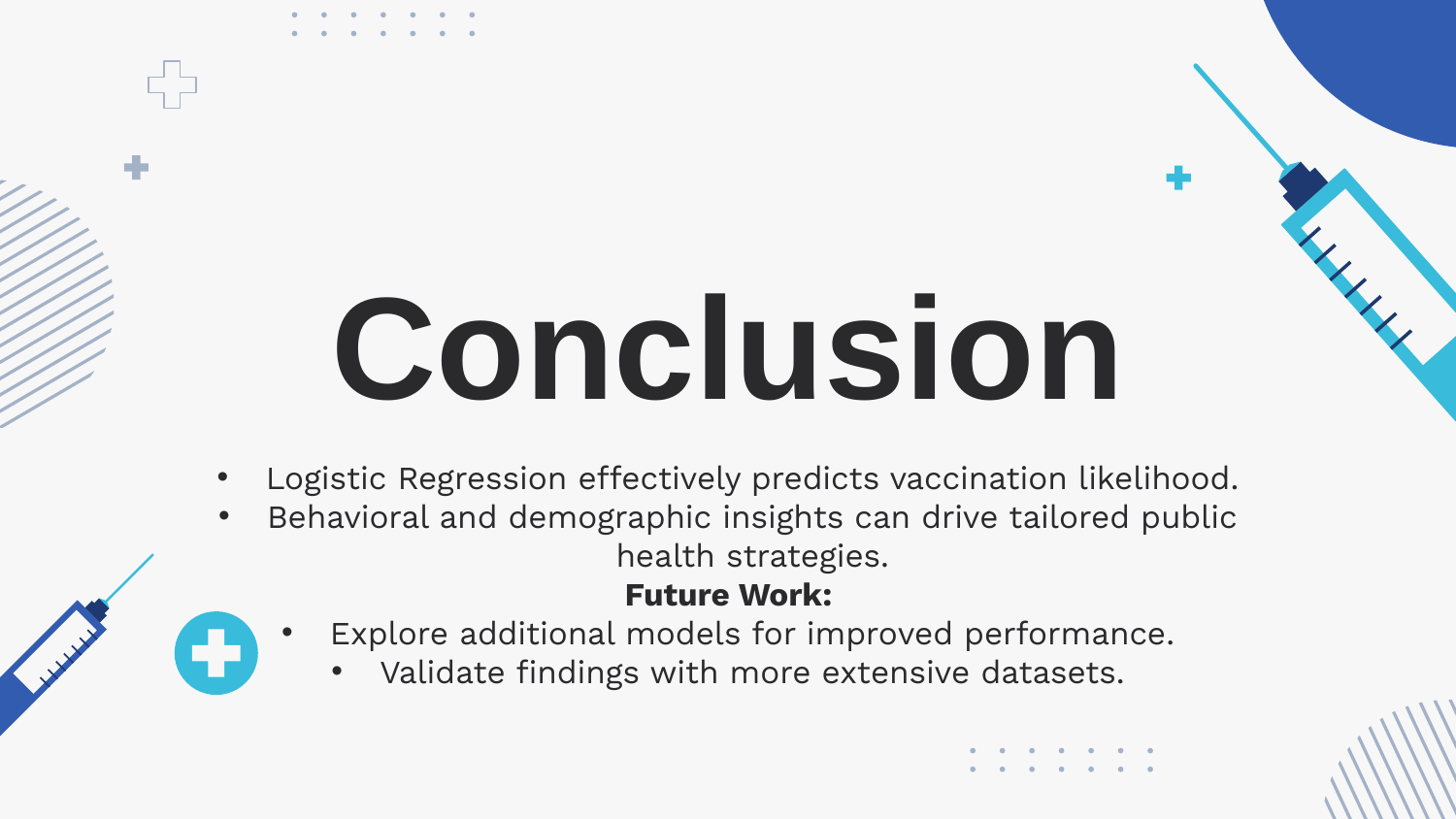

# Conclusion
Logistic Regression effectively predicts vaccination likelihood.
Behavioral and demographic insights can drive tailored public health strategies.
Future Work:
Explore additional models for improved performance.
Validate findings with more extensive datasets.